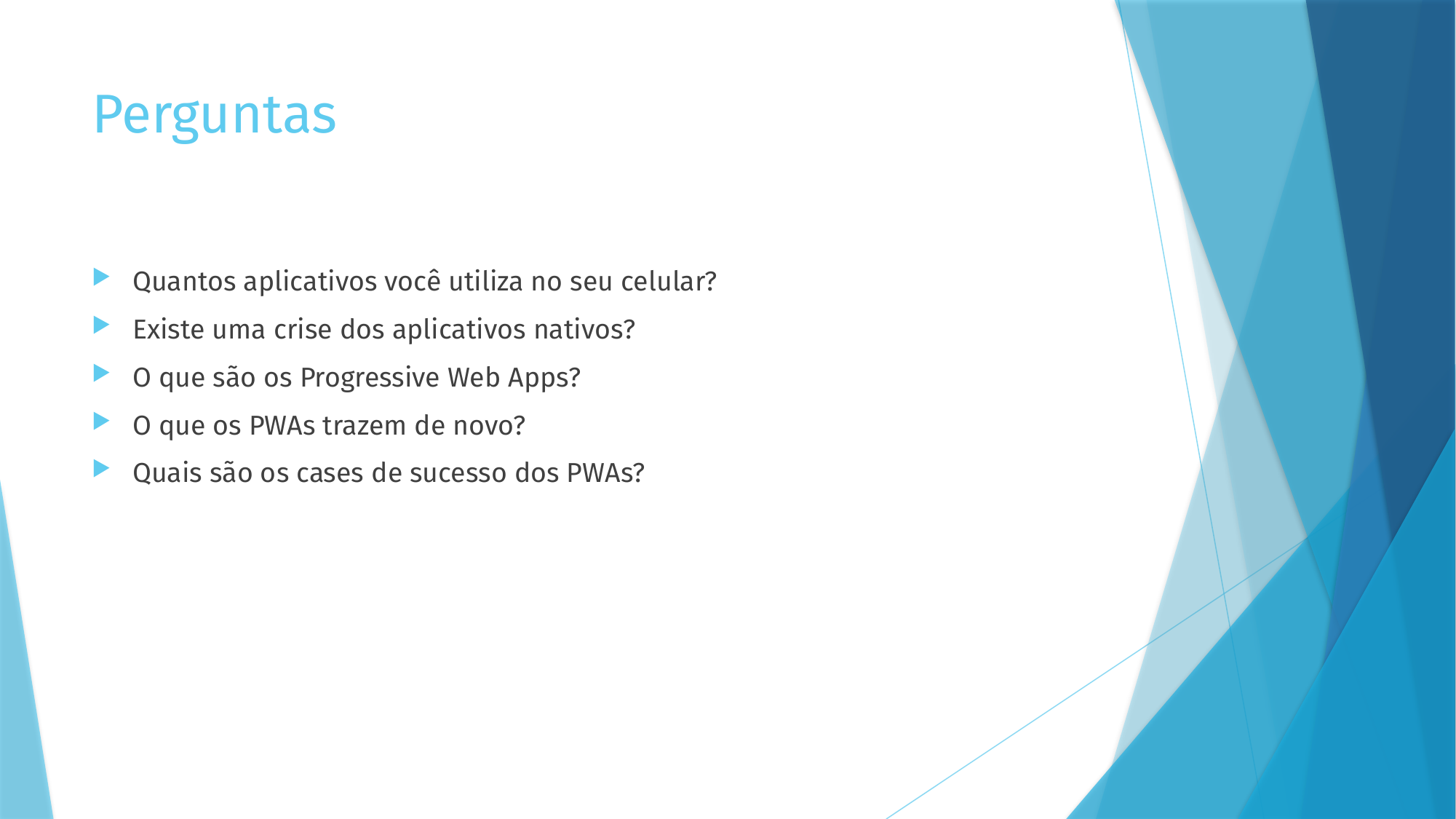

# Perguntas
Quantos aplicativos você utiliza no seu celular?
Existe uma crise dos aplicativos nativos?
O que são os Progressive Web Apps?
O que os PWAs trazem de novo?
Quais são os cases de sucesso dos PWAs?